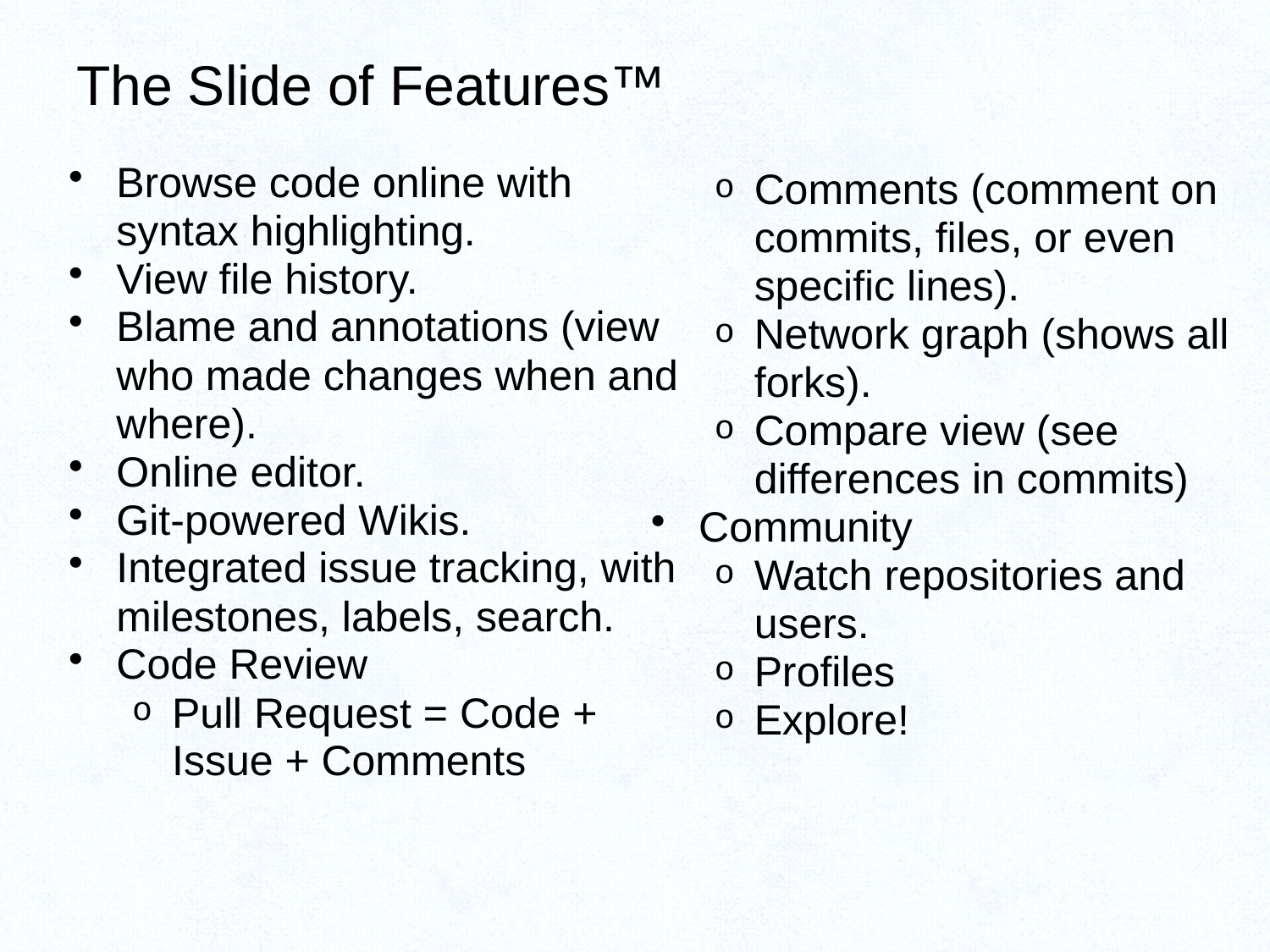

# The Slide of Features™
Browse code online with syntax highlighting.
View file history.
Blame and annotations (view who made changes when and where).
Online editor.
Git-powered Wikis.
Integrated issue tracking, with milestones, labels, search.
Code Review
Pull Request = Code + Issue + Comments
Comments (comment on commits, files, or even specific lines).
Network graph (shows all forks).
Compare view (see differences in commits)
Community
Watch repositories and users.
Profiles
Explore!